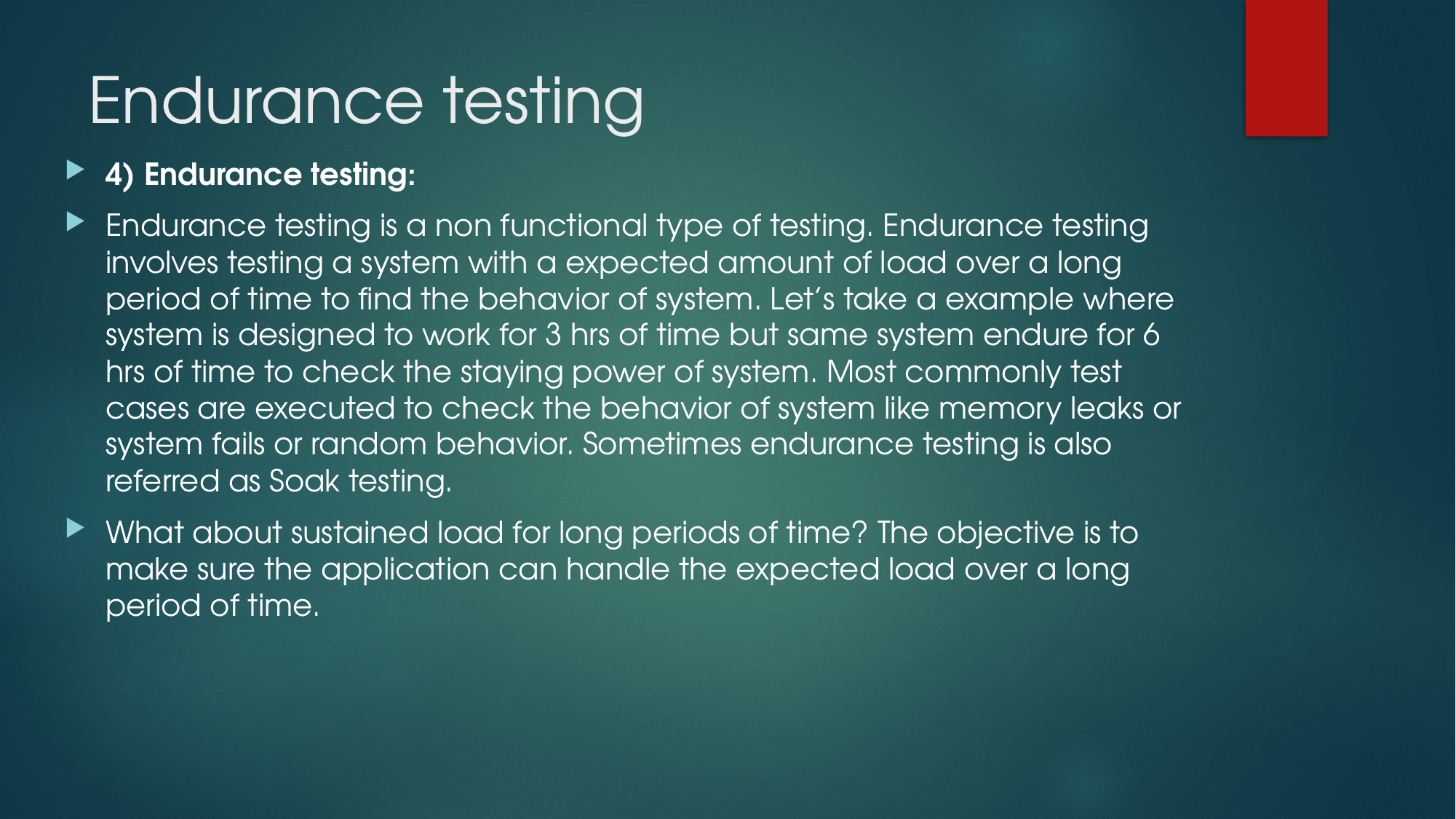

# Endurance testing
4) Endurance testing:
Endurance testing is a non functional type of testing. Endurance testing involves testing a system with a expected amount of load over a long period of time to find the behavior of system. Let’s take a example where system is designed to work for 3 hrs of time but same system endure for 6 hrs of time to check the staying power of system. Most commonly test cases are executed to check the behavior of system like memory leaks or system fails or random behavior. Sometimes endurance testing is also referred as Soak testing.
What about sustained load for long periods of time? The objective is to make sure the application can handle the expected load over a long period of time.